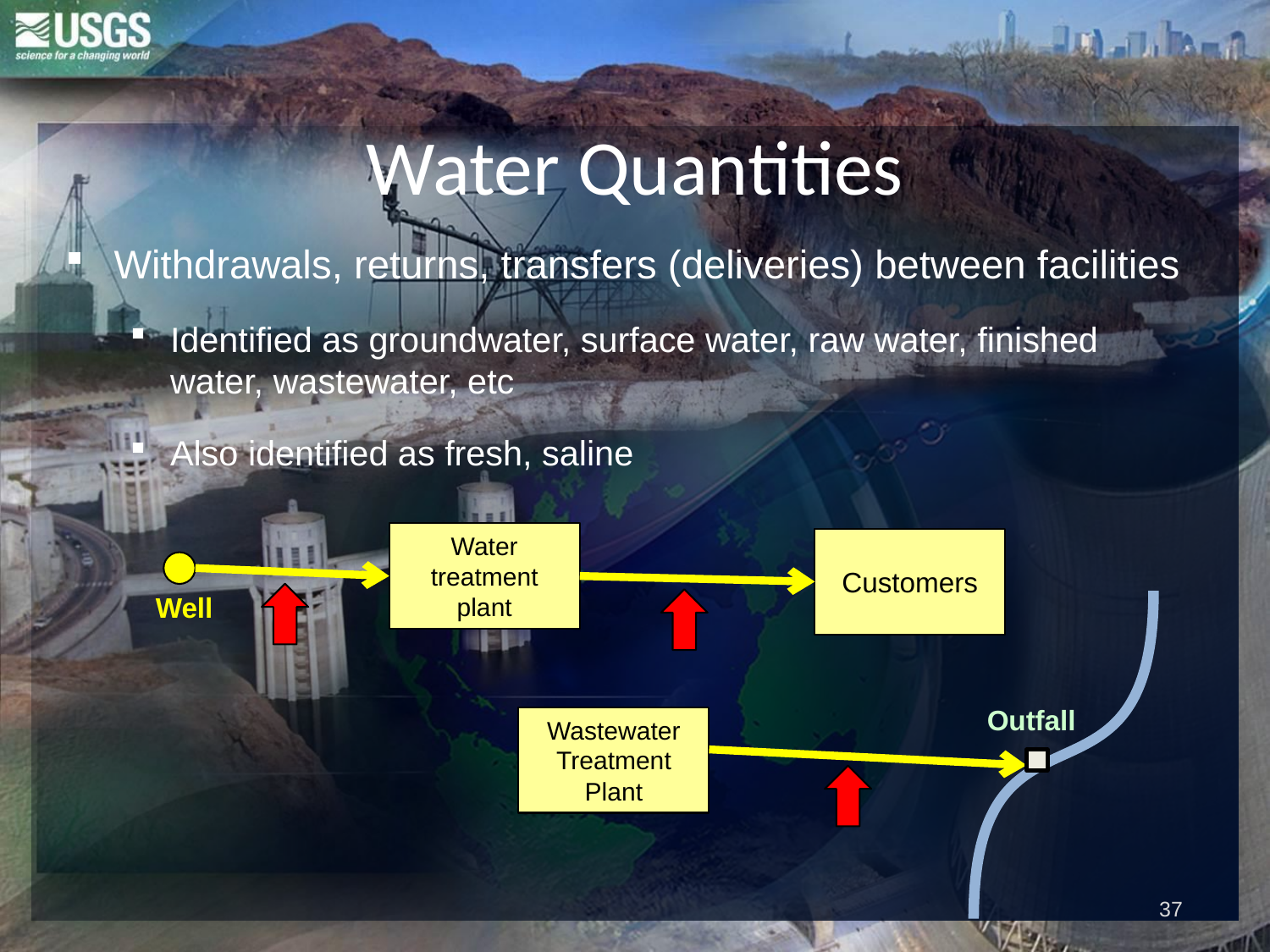

# Water Quantities
Withdrawals, returns, transfers (deliveries) between facilities
Identified as groundwater, surface water, raw water, finished water, wastewater, etc
Also identified as fresh, saline

Water treatment plant
Customers

Well
Outfall
Wastewater Treatment Plant

37